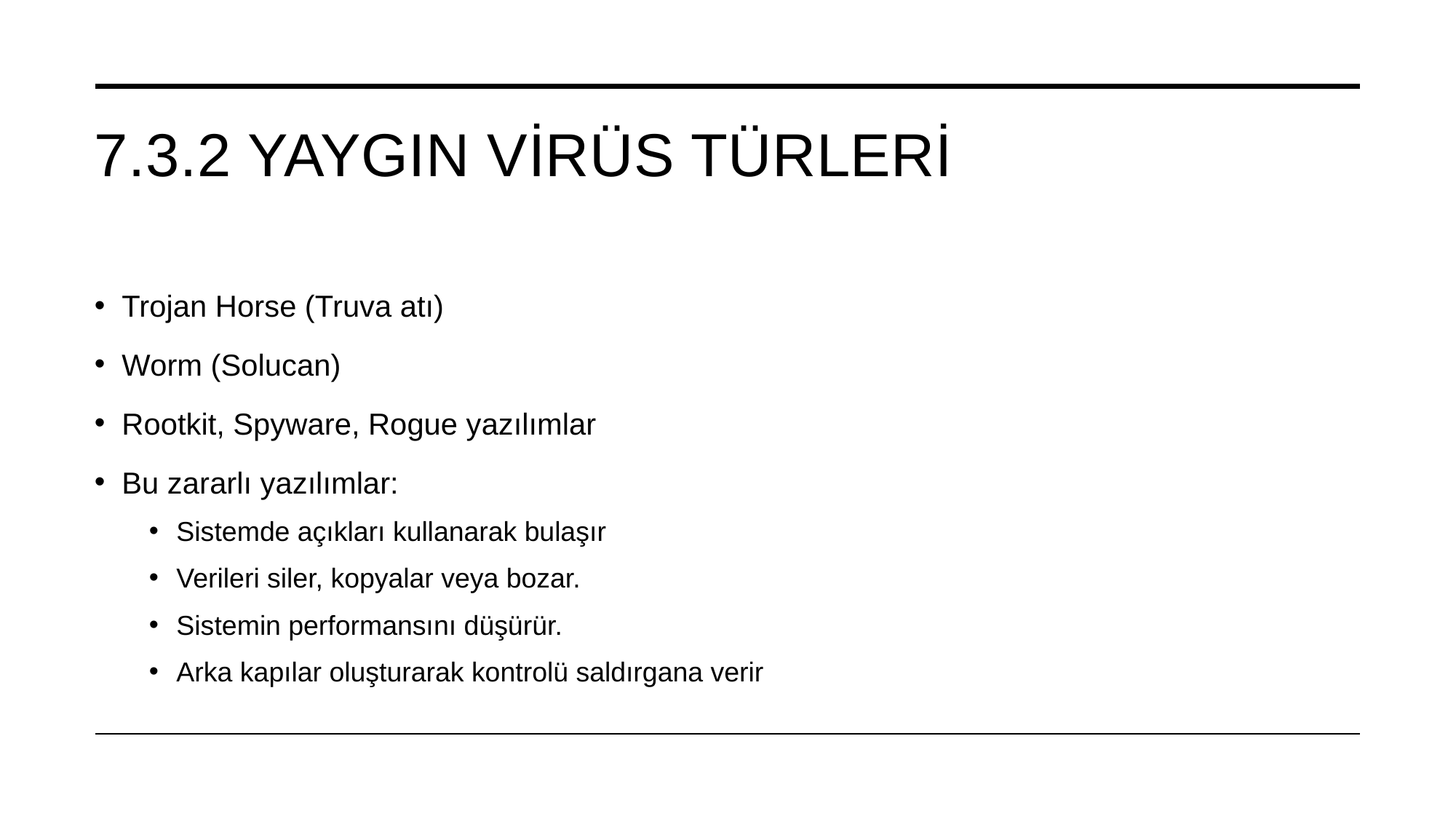

# 7.3.2 Yaygın virüs türleri
Trojan Horse (Truva atı)
Worm (Solucan)
Rootkit, Spyware, Rogue yazılımlar
Bu zararlı yazılımlar:
Sistemde açıkları kullanarak bulaşır
Verileri siler, kopyalar veya bozar.
Sistemin performansını düşürür.
Arka kapılar oluşturarak kontrolü saldırgana verir